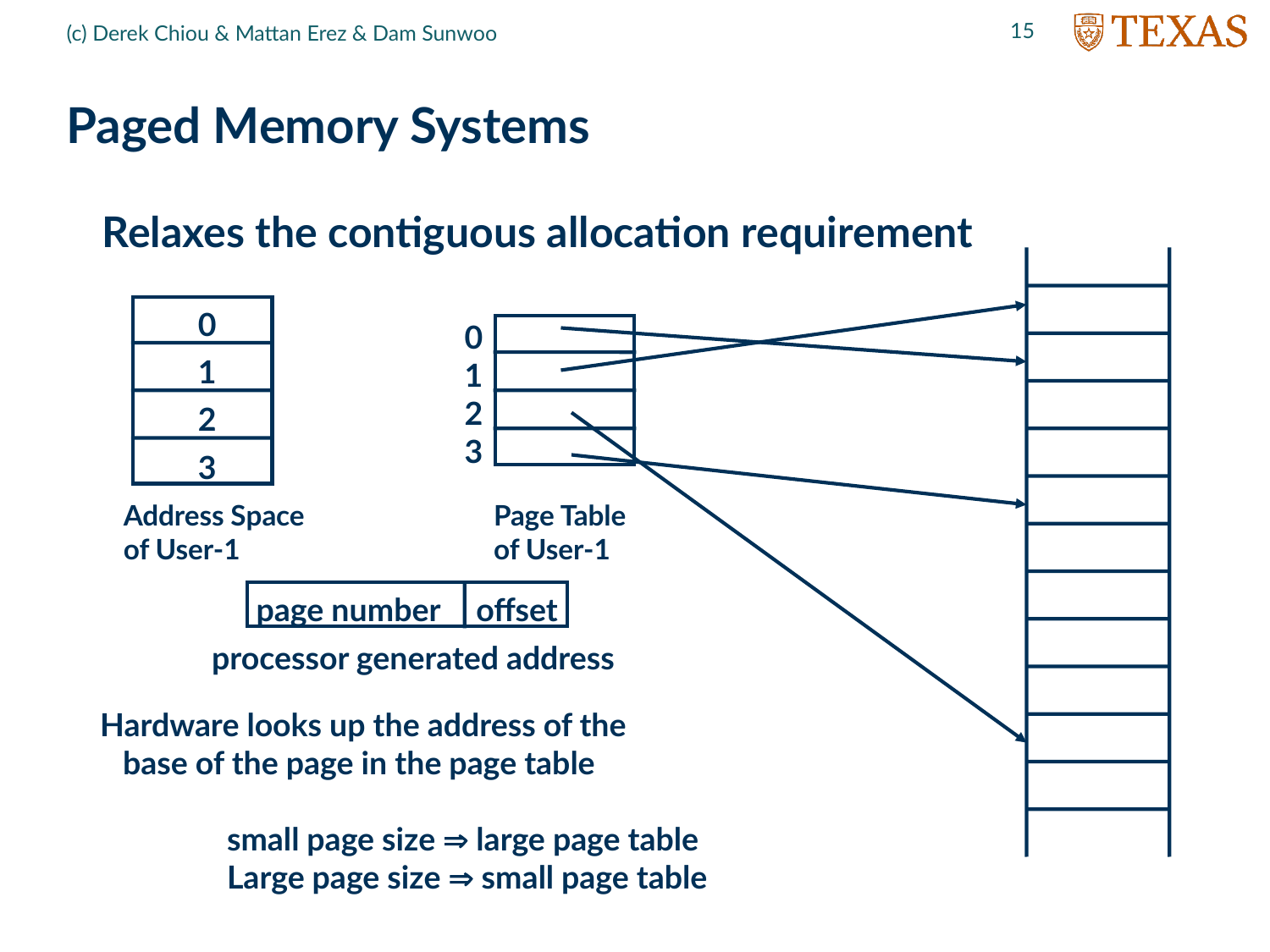

15
(c) Derek Chiou & Mattan Erez & Dam Sunwoo
# Paged Memory Systems
Relaxes the contiguous allocation requirement

0

0

1
1

2

2

3

3

Address Space
of User-1
Page Table
of User-1

page number
offset
processor generated address
Hardware looks up the address of the
   base of the page in the page table

   	small page size ⇒ large page table
	Large page size ⇒ small page table